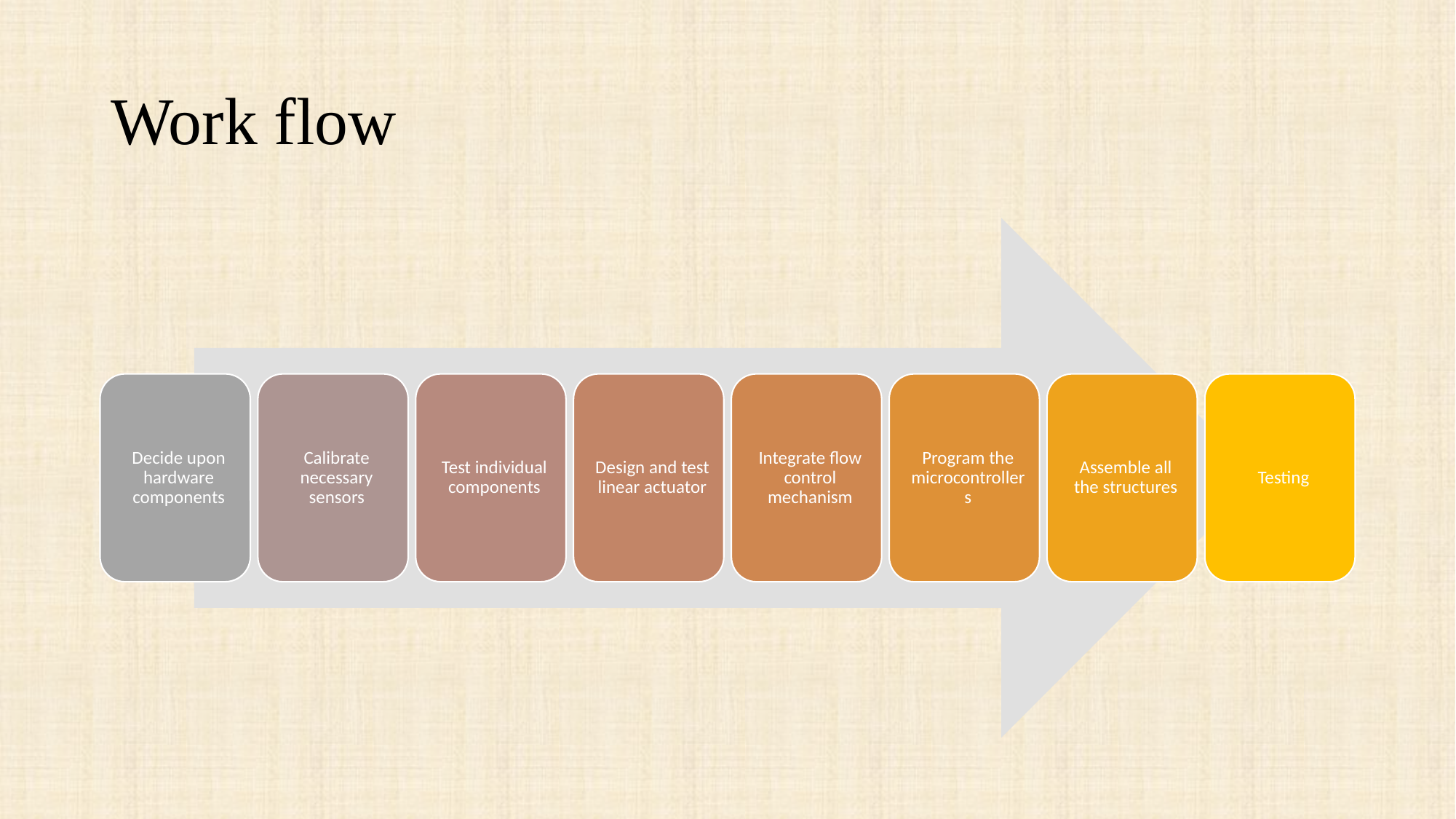

# Work flow
Decide upon hardware components
Calibrate necessary sensors
Test individual components
Design and test linear actuator
Integrate flow control mechanism
Program the microcontrollers
Assemble all the structures
Testing